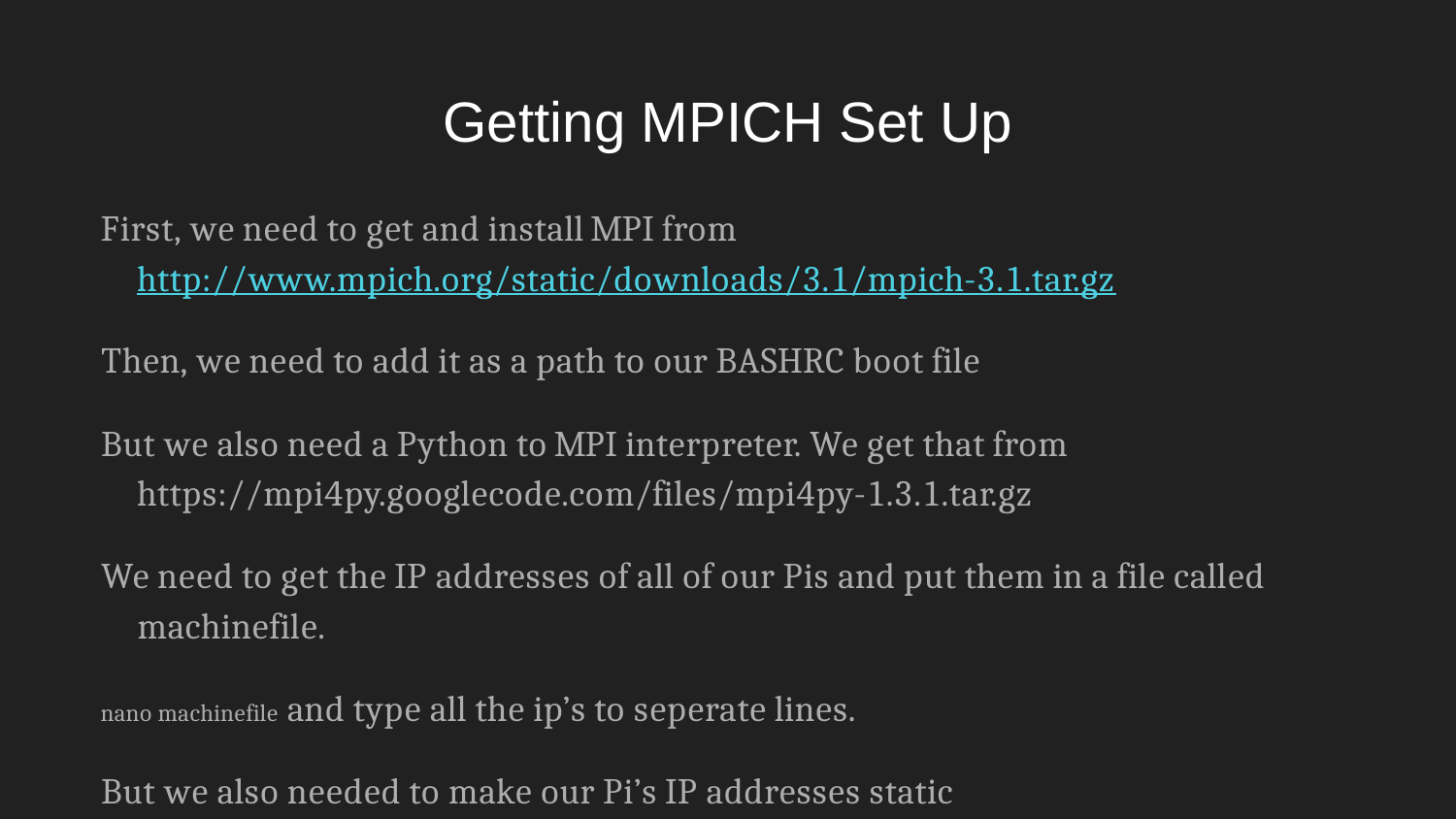

# Getting MPICH Set Up
First, we need to get and install MPI from http://www.mpich.org/static/downloads/3.1/mpich-3.1.tar.gz
Then, we need to add it as a path to our BASHRC boot file
But we also need a Python to MPI interpreter. We get that from https://mpi4py.googlecode.com/files/mpi4py-1.3.1.tar.gz
We need to get the IP addresses of all of our Pis and put them in a file called machinefile.
nano machinefile and type all the ip’s to seperate lines.
But we also needed to make our Pi’s IP addresses static